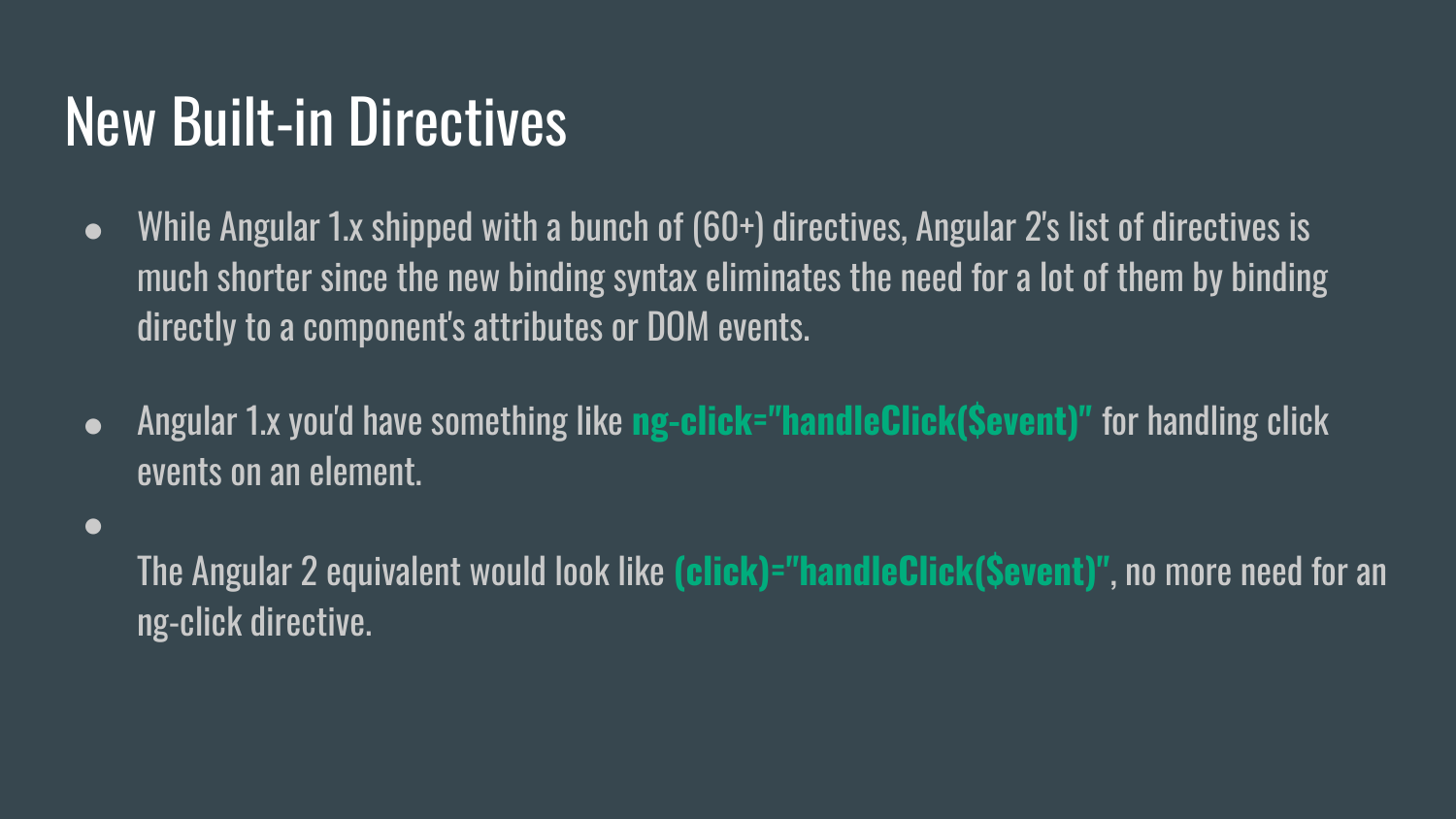

# New Built-in Directives
While Angular 1.x shipped with a bunch of (60+) directives, Angular 2's list of directives is much shorter since the new binding syntax eliminates the need for a lot of them by binding directly to a component's attributes or DOM events.
Angular 1.x you'd have something like ng-click="handleClick($event)" for handling click events on an element.
The Angular 2 equivalent would look like (click)="handleClick($event)", no more need for an ng-click directive.